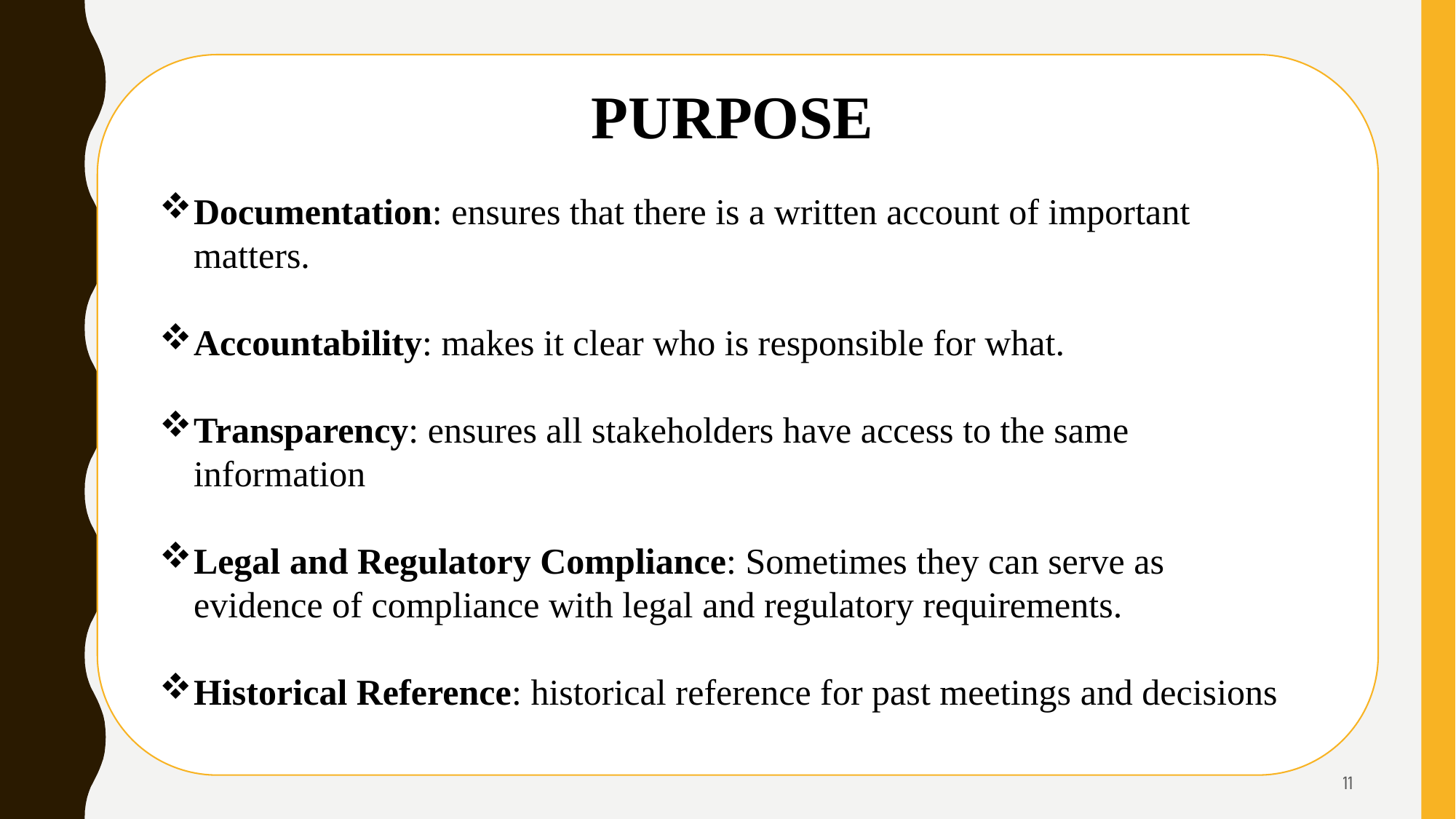

PURPOSE
Documentation: ensures that there is a written account of important matters.

Accountability: makes it clear who is responsible for what.

Transparency: ensures all stakeholders have access to the same information

Legal and Regulatory Compliance: Sometimes they can serve as evidence of compliance with legal and regulatory requirements.

Historical Reference: historical reference for past meetings and decisions
11